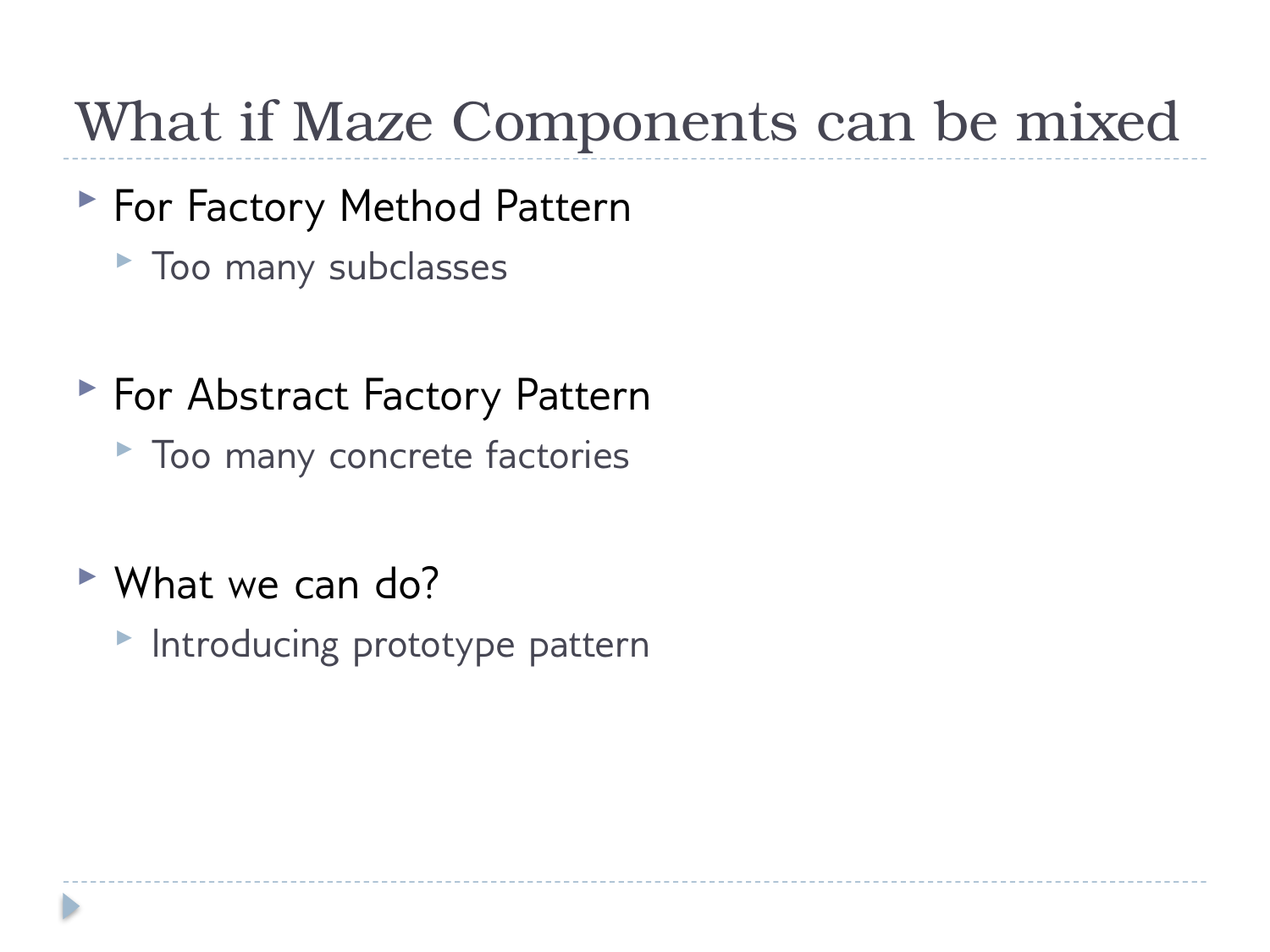

# What if Maze Components can be mixed
For Factory Method Pattern
Too many subclasses

For Abstract Factory Pattern
Too many concrete factories

What we can do?
Introducing prototype pattern